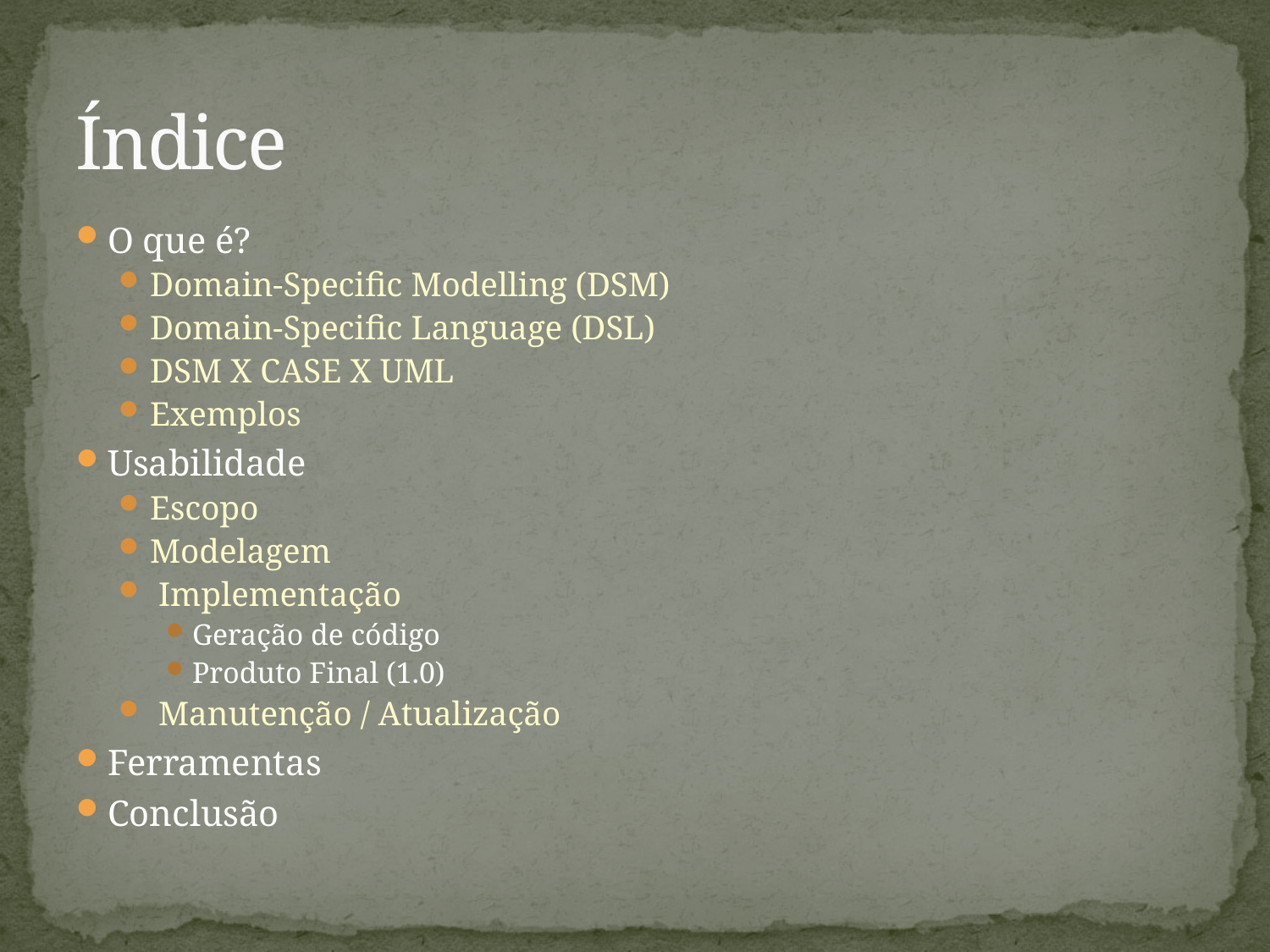

# Índice
O que é?
Domain-Specific Modelling (DSM)
Domain-Specific Language (DSL)
DSM X CASE X UML
Exemplos
Usabilidade
Escopo
Modelagem
 Implementação
Geração de código
Produto Final (1.0)
 Manutenção / Atualização
Ferramentas
Conclusão